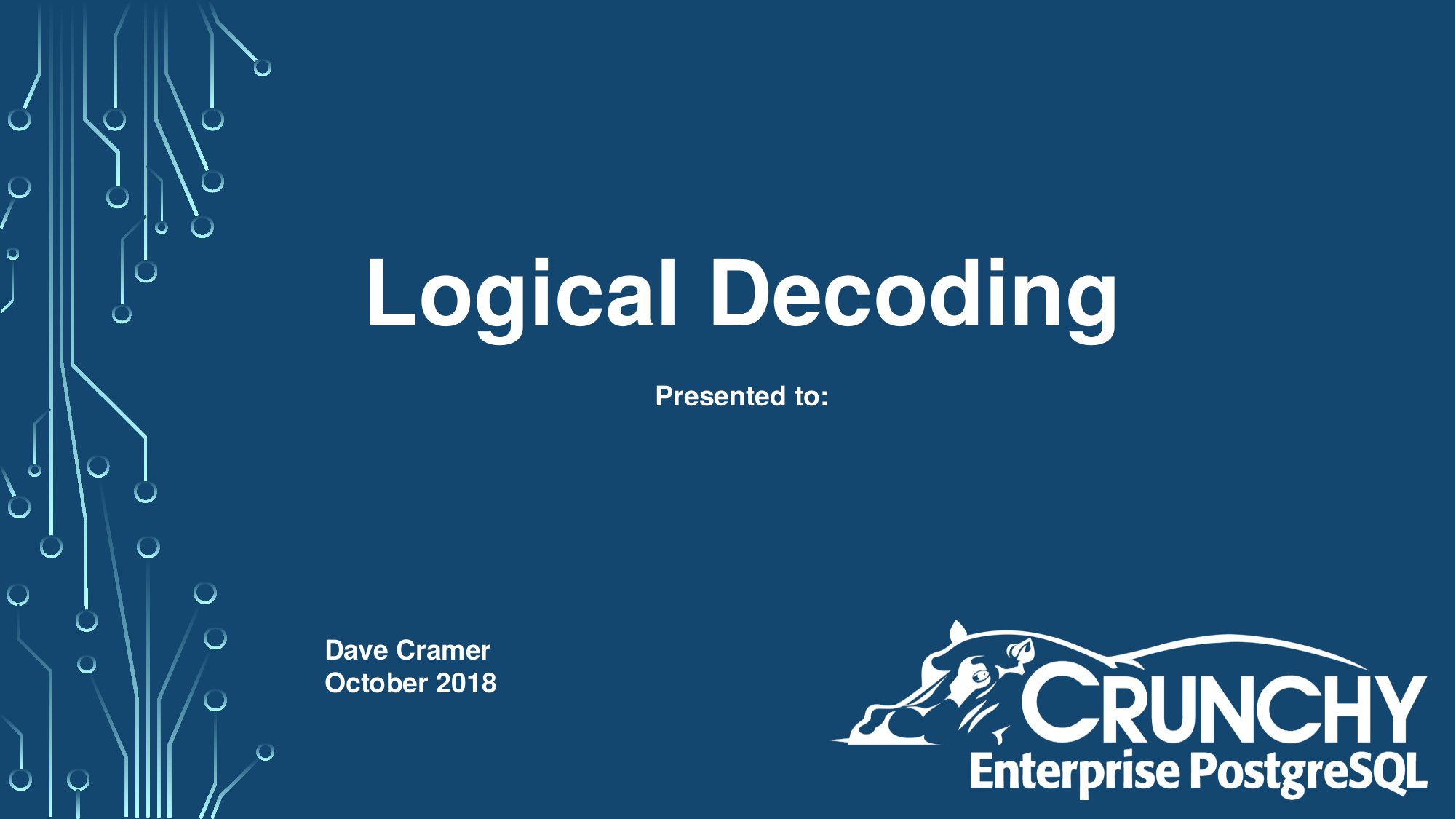

# Logical Decoding
Presented to:
Dave Cramer
October 2018